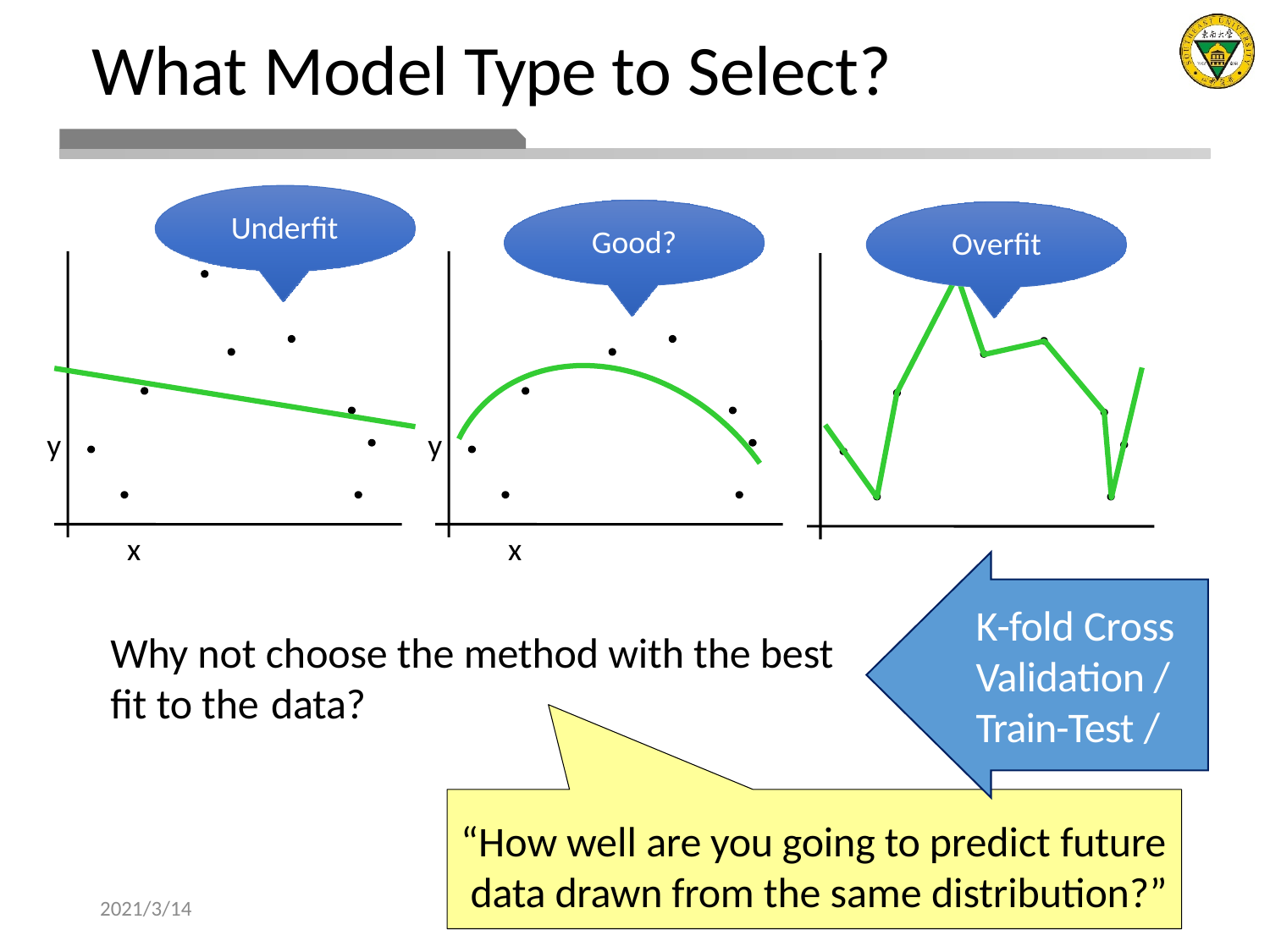

# What Model Type to Select?

Underfit
Good?
Overfit

y
y

x
x
K-fold Cross  Validation /  Train-Test /
Why not choose the method with the best fit to the data?

“How well are you going to predict future  data drawn from the same distribution?”

2021/3/14
Beilun Wang
33